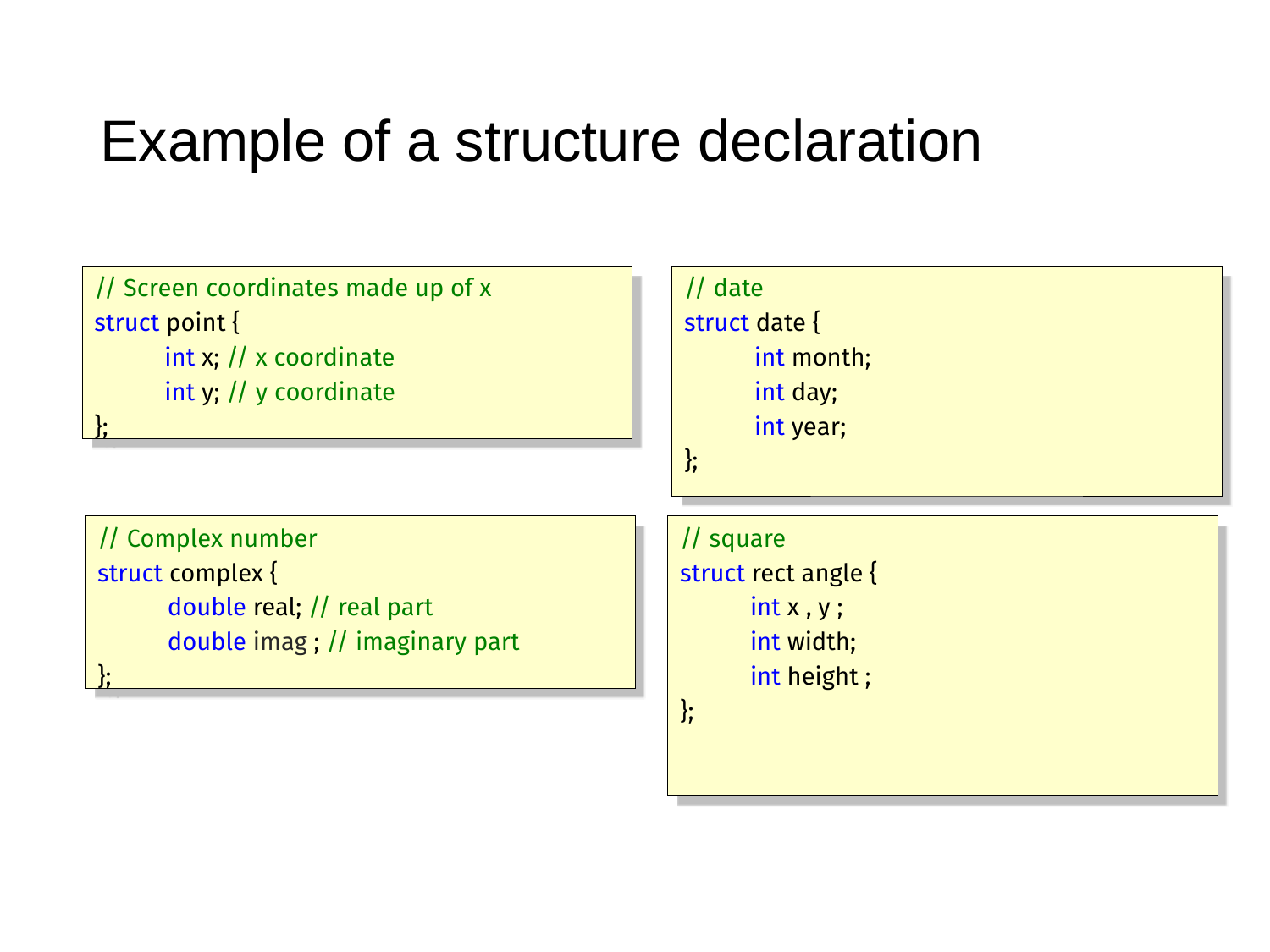

# Example of a structure declaration
// date
struct date {
 int month;
 int day;
 int year;
};
// Screen coordinates made up of x
struct point {
 int x; // x coordinate
 int y; // y coordinate
};
// Complex number
struct complex {
 double real; // real part
 double imag ; // imaginary part
};
// square
struct rect angle {
 int x , y ;
 int width;
 int height ;
};